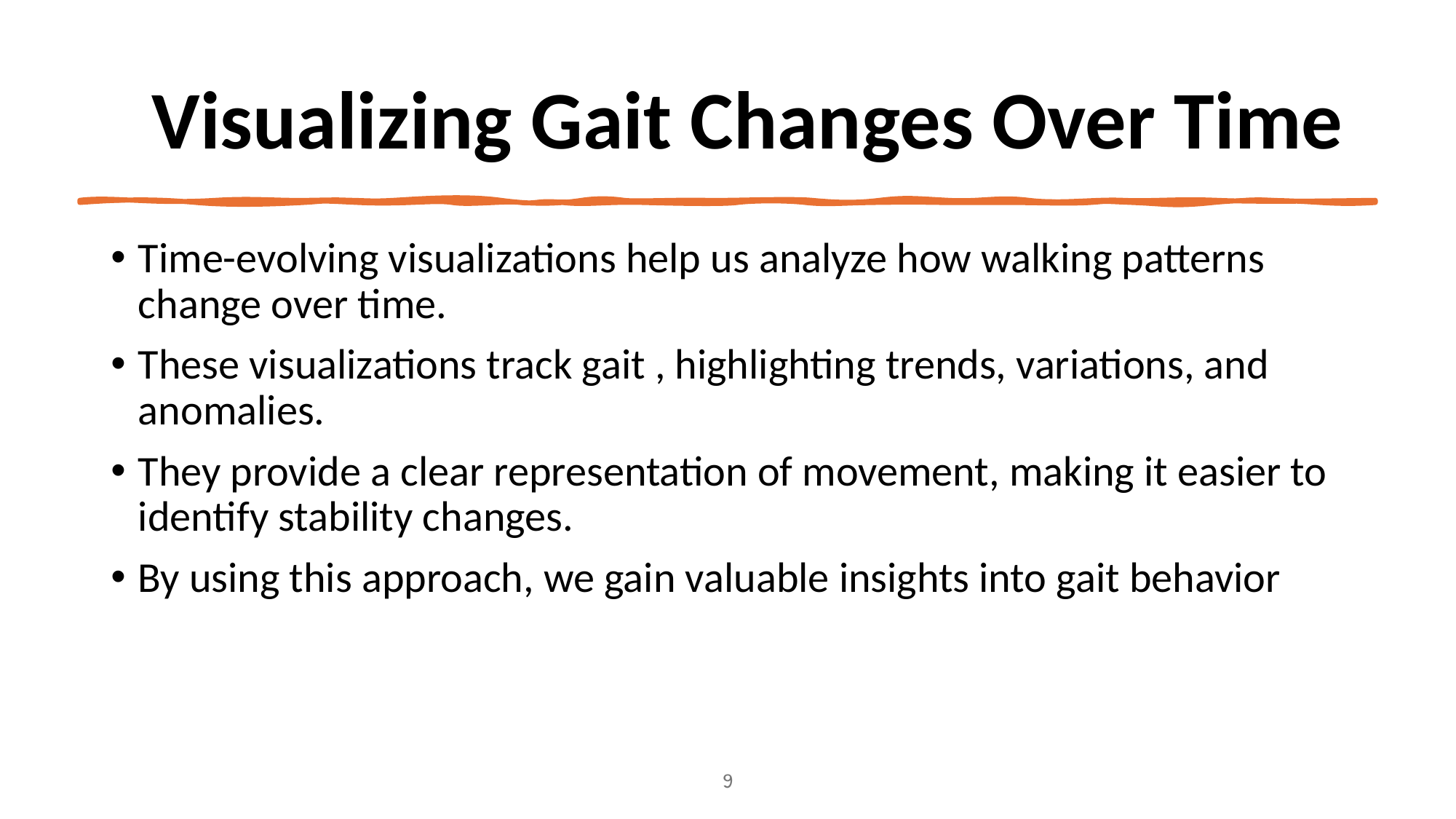

# Visualizing Gait Changes Over Time

Time-evolving visualizations help us analyze how walking patterns change over time.
These visualizations track gait , highlighting trends, variations, and anomalies.
They provide a clear representation of movement, making it easier to identify stability changes.
By using this approach, we gain valuable insights into gait behavior
9